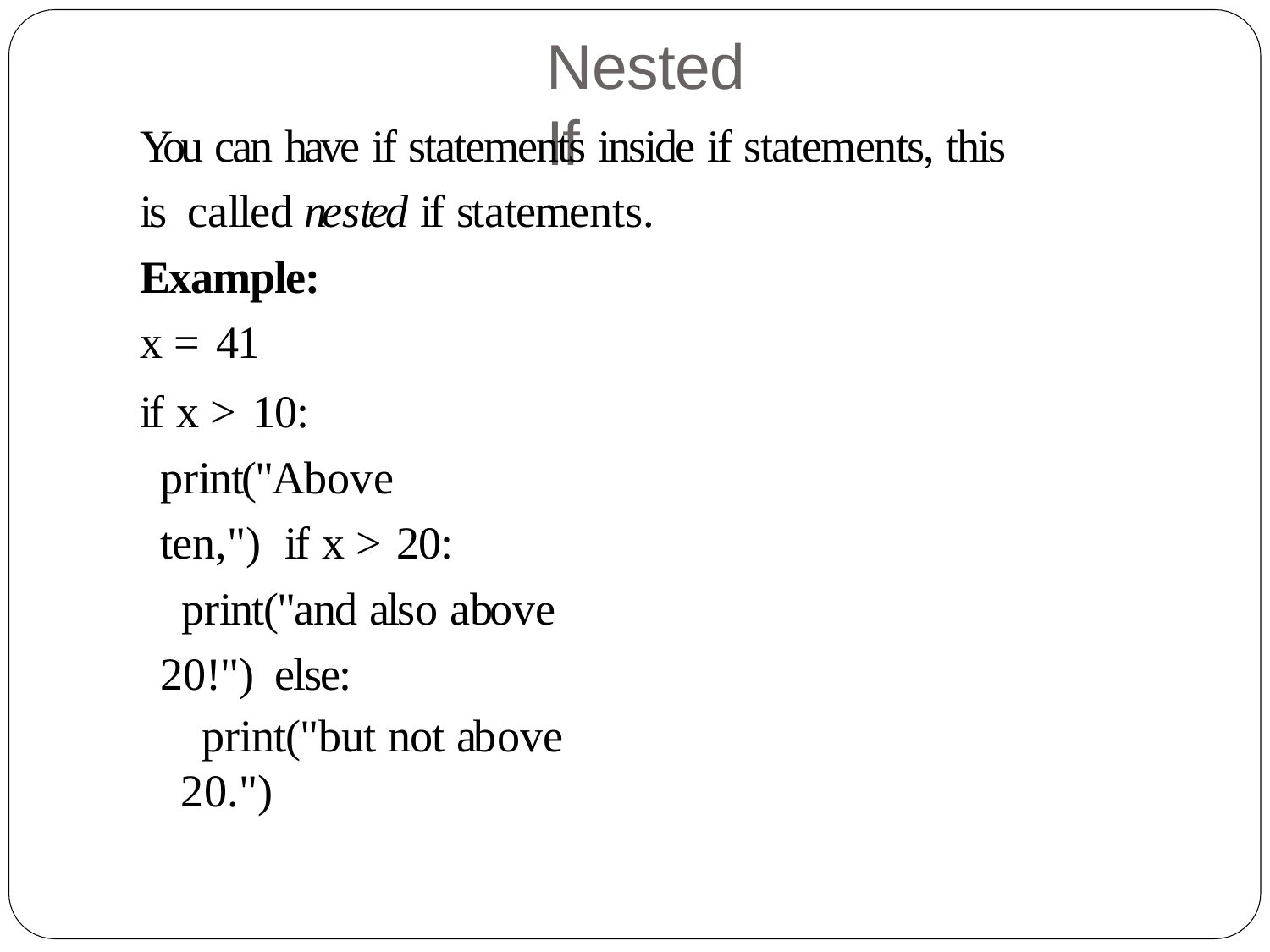

# Nested If
You can have if statements inside if statements, this is  called nested if statements.
Example:
x = 41
if x > 10:  print("Above ten,")  if x > 20:
print("and also above 20!")  else:
print("but not above 20.")